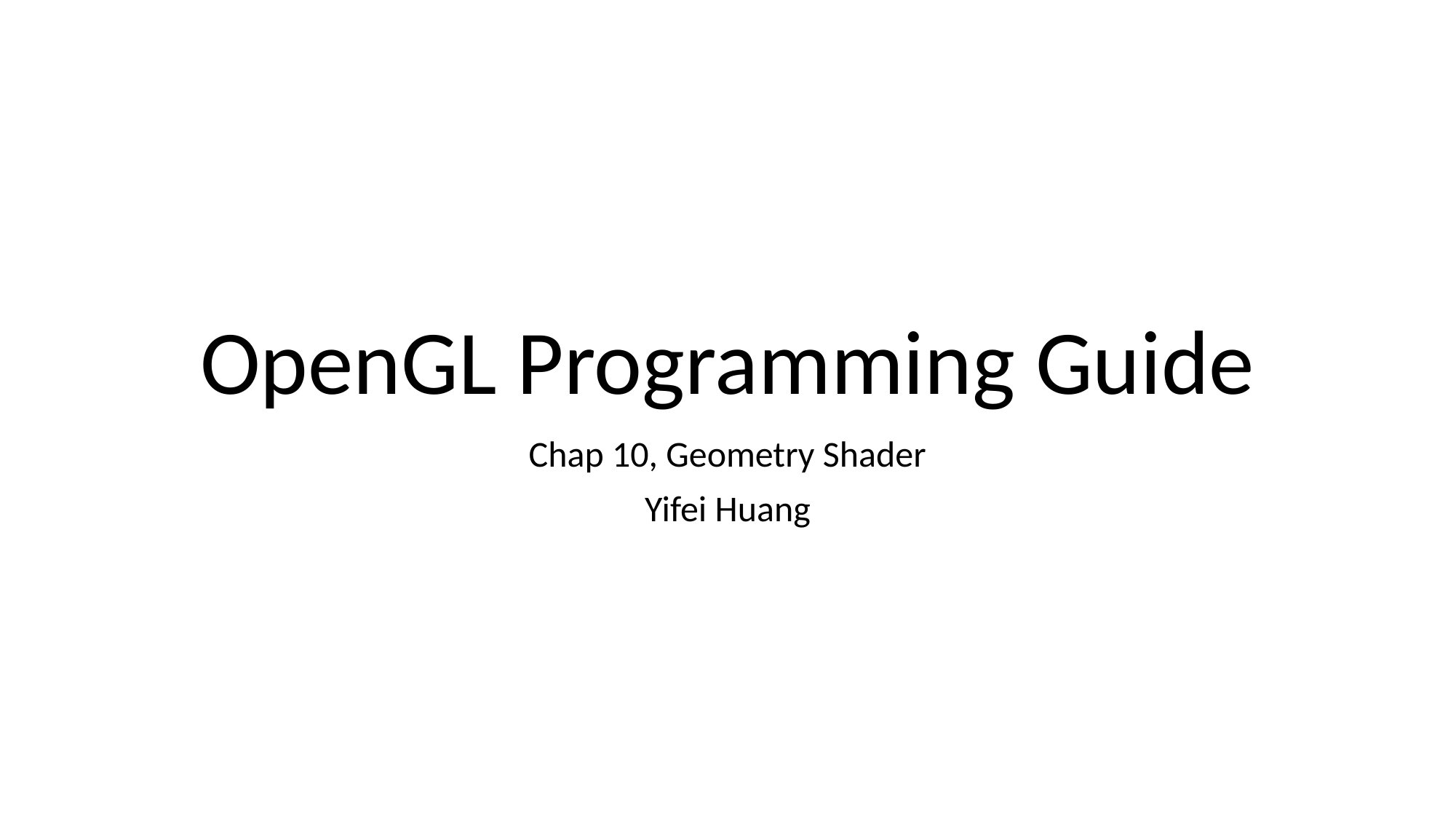

# OpenGL Programming Guide
Chap 10, Geometry Shader
Yifei Huang